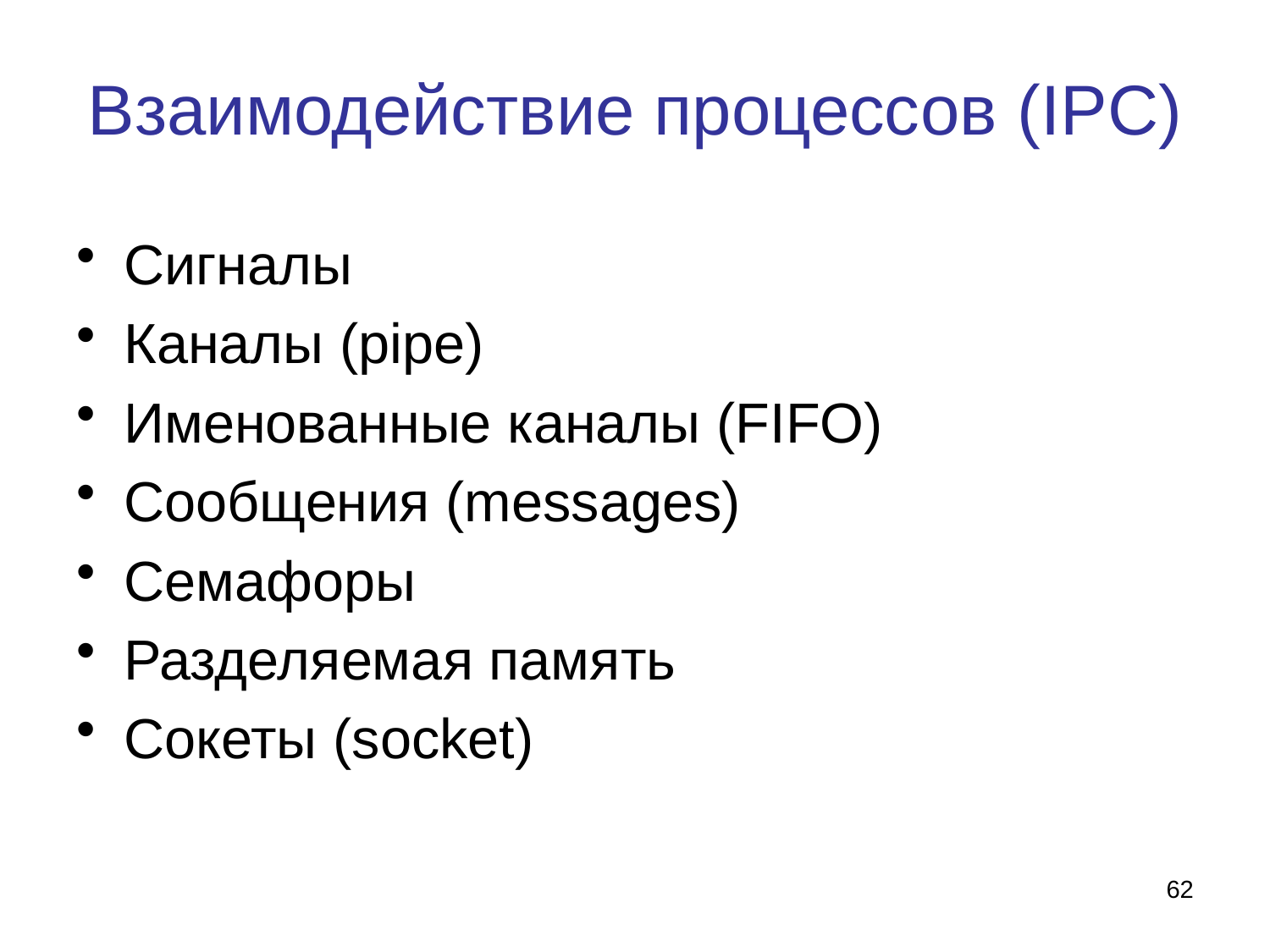

# Взаимодействие процессов (IPC)
Сигналы
Каналы (pipe)
Именованные каналы (FIFO)
Сообщения (messages)
Семафоры
Разделяемая память
Сокеты (socket)
62